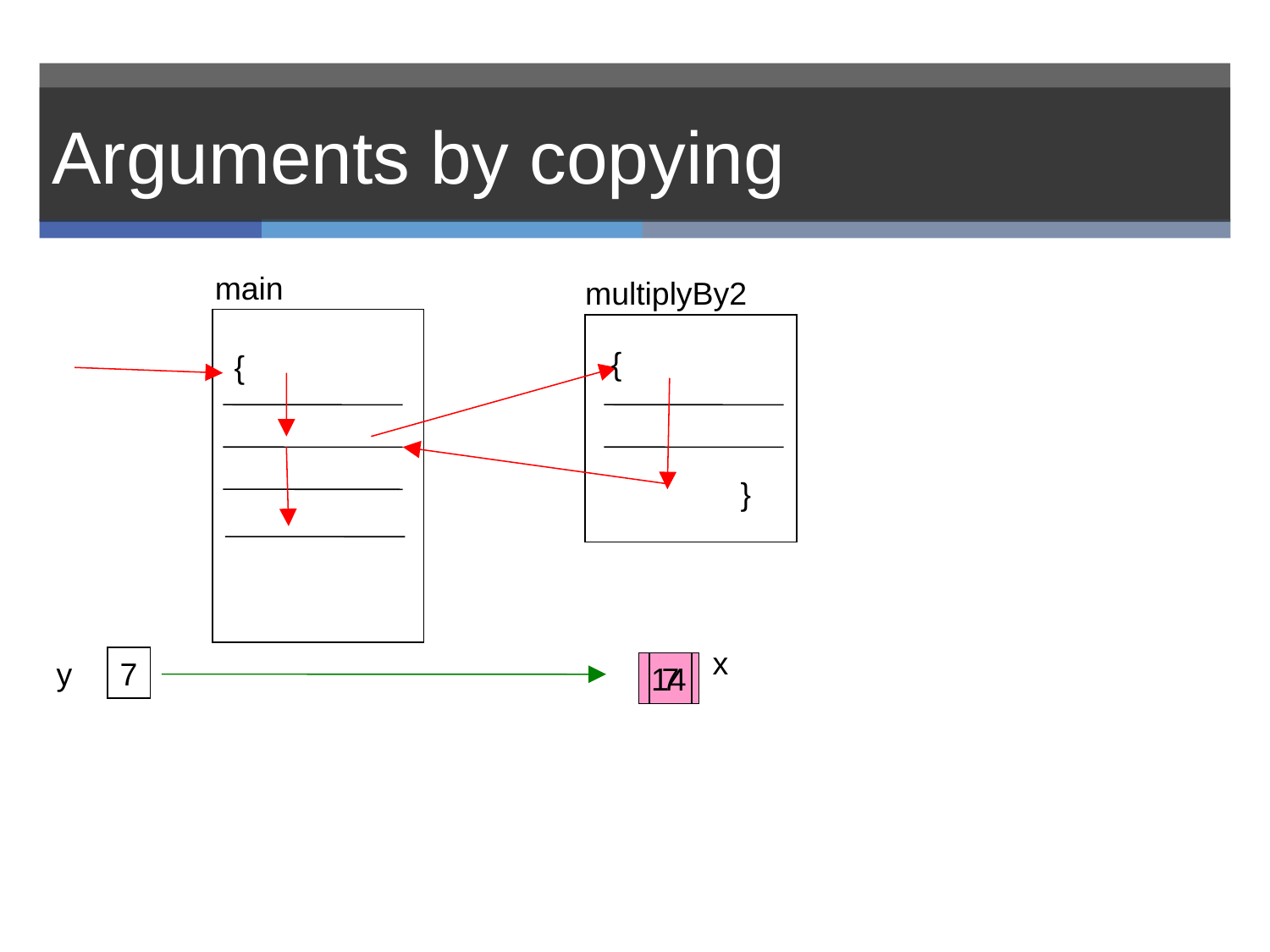

# Arguments by copying
main
multiplyBy2

{
{

}

x
y
7
14
7